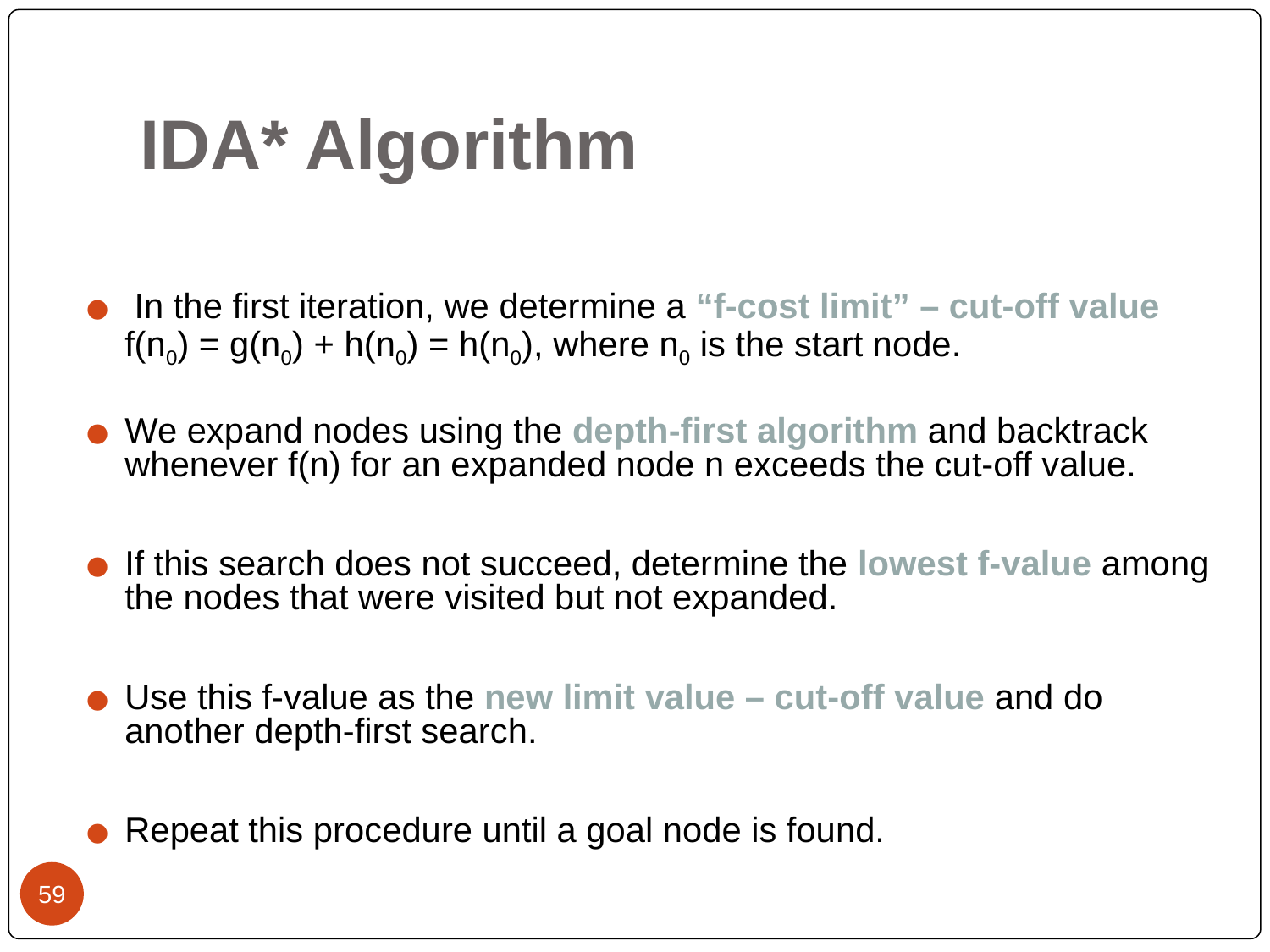

# IDA* Algorithm
 In the first iteration, we determine a “f-cost limit” – cut-off value
f(n0) = g(n0) + h(n0) = h(n0), where n0 is the start node.

We expand nodes using the depth-first algorithm and backtrack whenever f(n) for an expanded node n exceeds the cut-off value.

If this search does not succeed, determine the lowest f-value among the nodes that were visited but not expanded.

Use this f-value as the new limit value – cut-off value and do another depth-first search.

Repeat this procedure until a goal node is found.

59